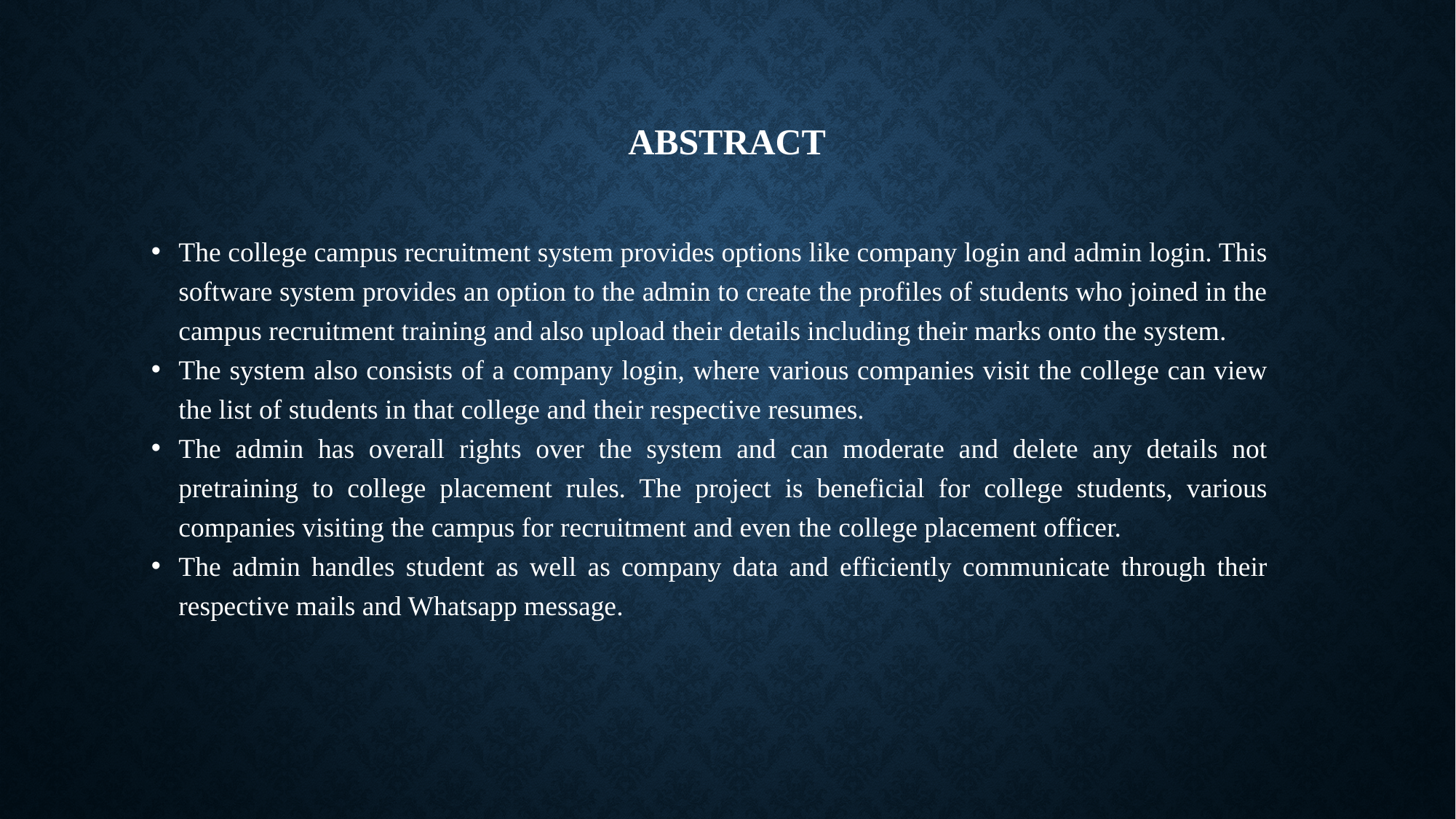

# ABSTRACT
The college campus recruitment system provides options like company login and admin login. This software system provides an option to the admin to create the profiles of students who joined in the campus recruitment training and also upload their details including their marks onto the system.
The system also consists of a company login, where various companies visit the college can view the list of students in that college and their respective resumes.
The admin has overall rights over the system and can moderate and delete any details not pretraining to college placement rules. The project is beneficial for college students, various companies visiting the campus for recruitment and even the college placement officer.
The admin handles student as well as company data and efficiently communicate through their respective mails and Whatsapp message.